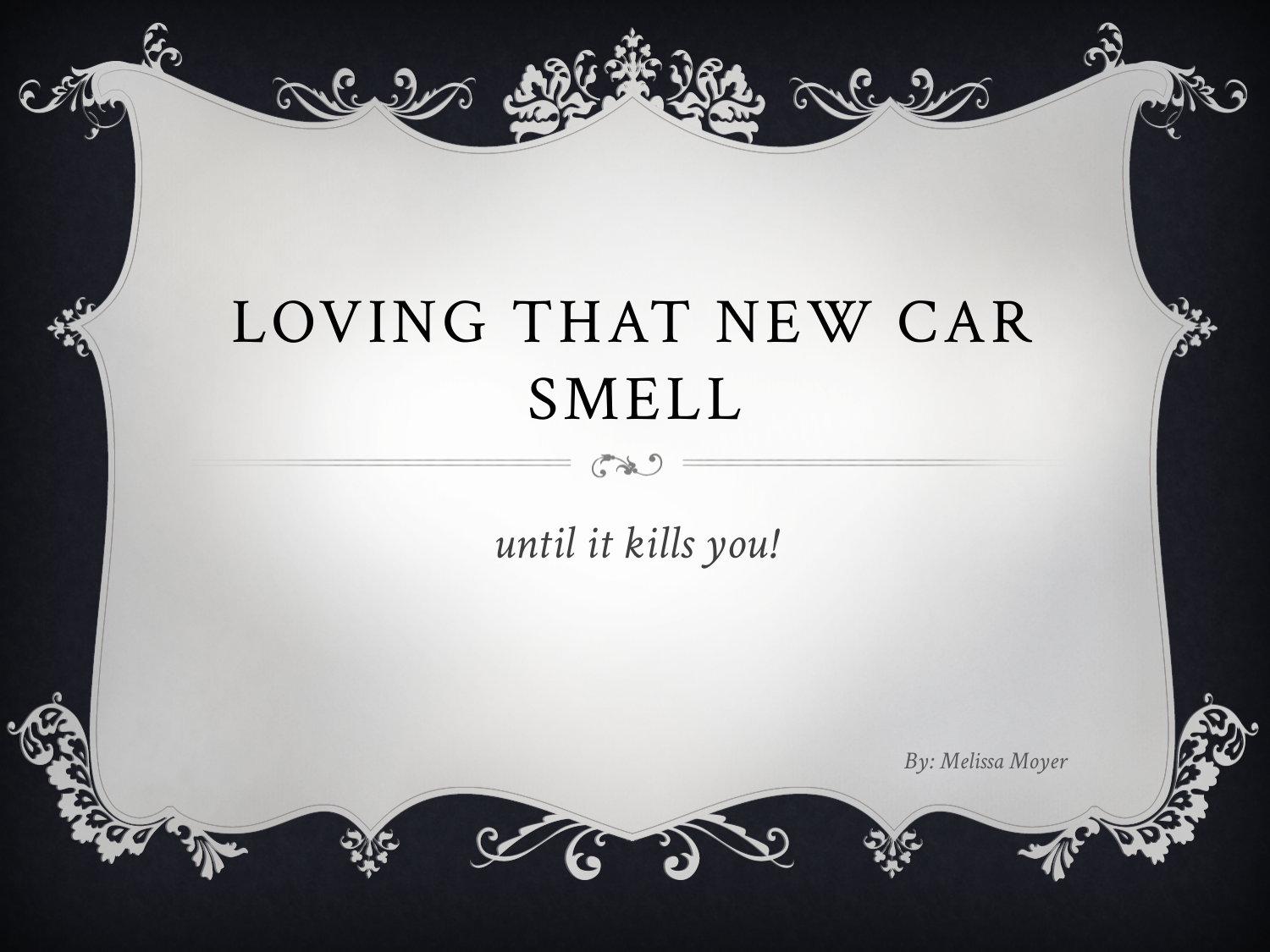

# Loving That New Car Smell
until it kills you!

By: Melissa Moyer